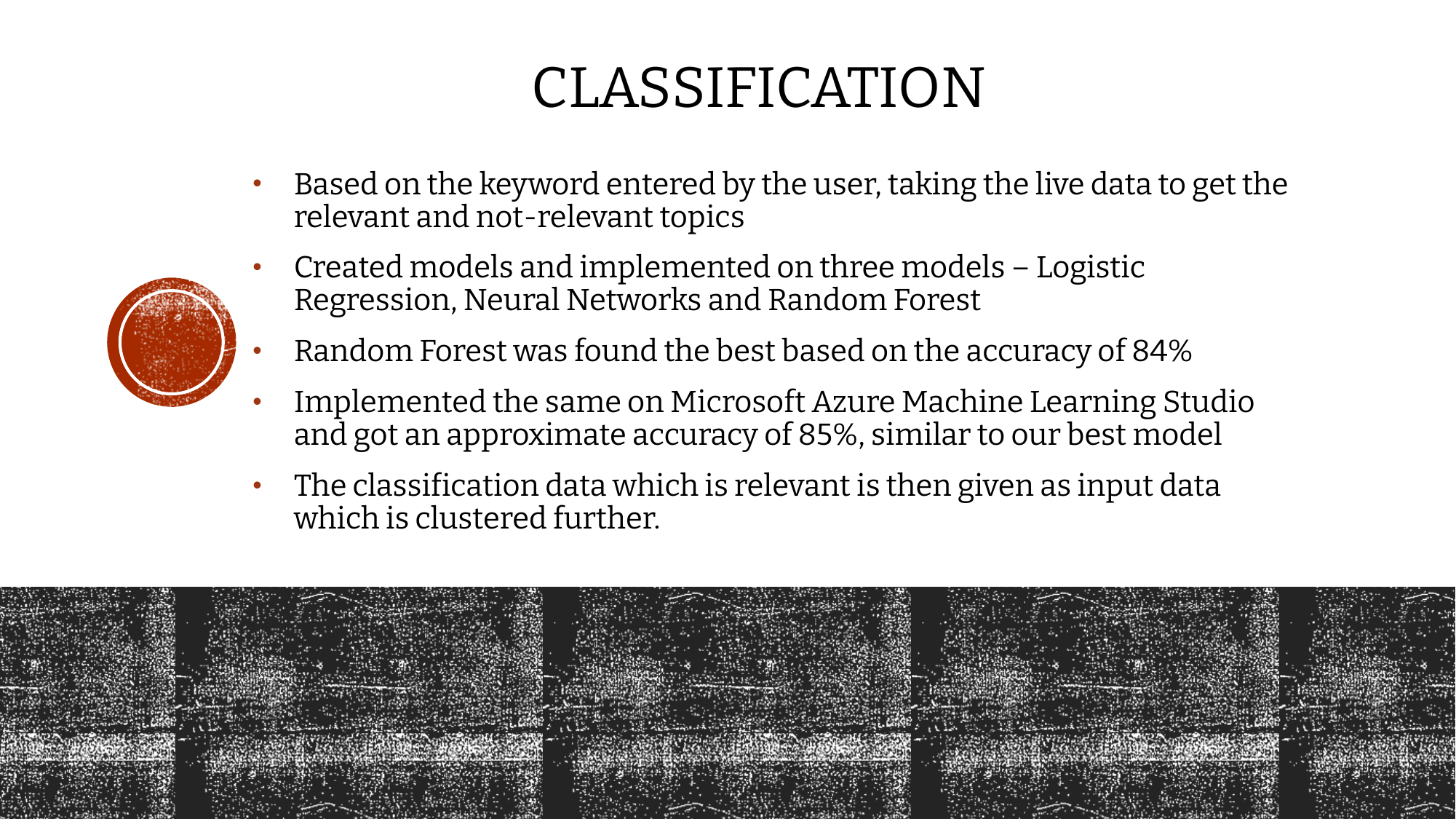

# CLassification
Based on the keyword entered by the user, taking the live data to get the relevant and not-relevant topics
Created models and implemented on three models – Logistic Regression, Neural Networks and Random Forest
Random Forest was found the best based on the accuracy of 84%
Implemented the same on Microsoft Azure Machine Learning Studio and got an approximate accuracy of 85%, similar to our best model
The classification data which is relevant is then given as input data which is clustered further.